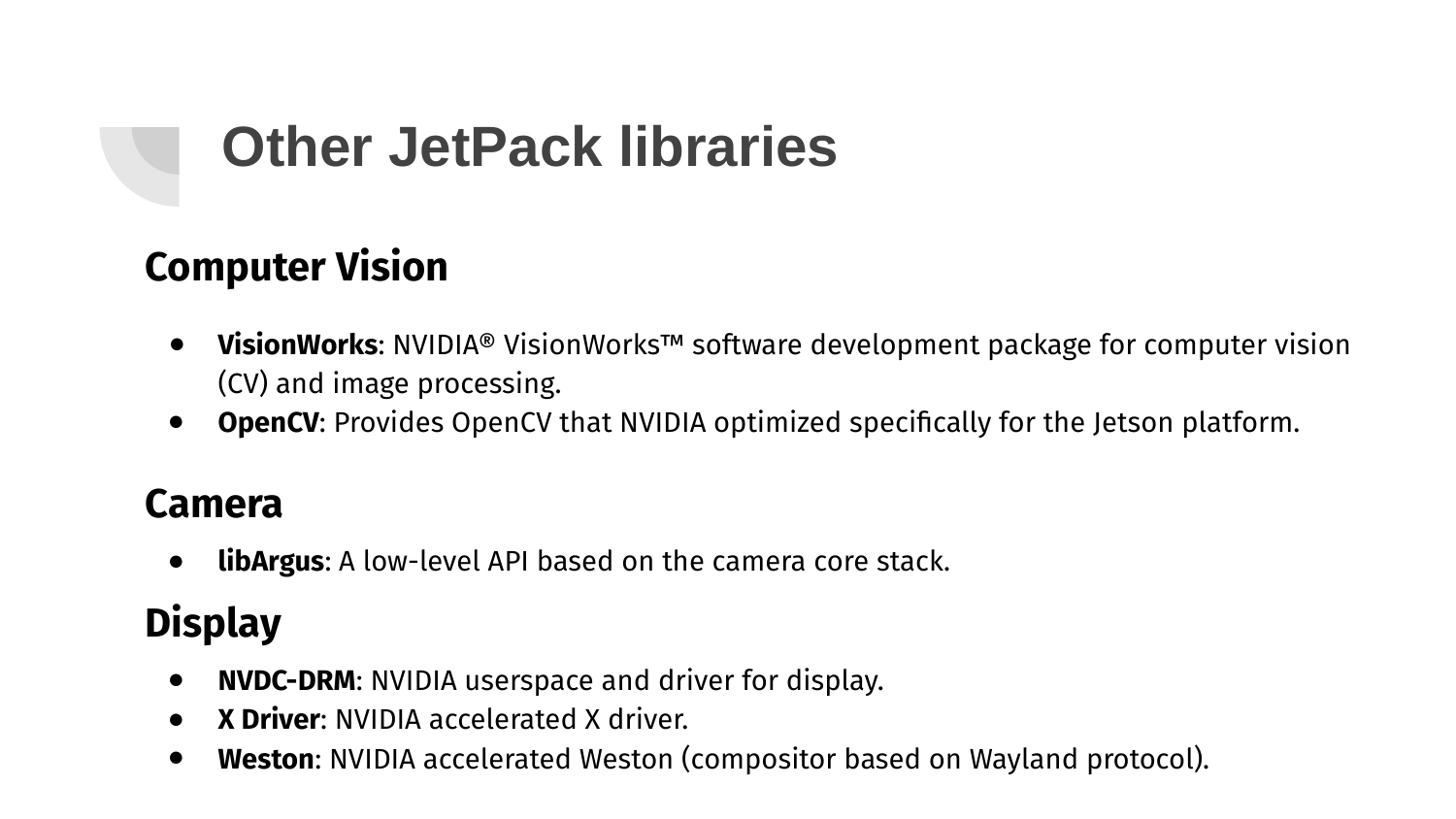

# Other JetPack libraries
Computer Vision
VisionWorks: NVIDIA® VisionWorks™ software development package for computer vision (CV) and image processing.
OpenCV: Provides OpenCV that NVIDIA optimized specifically for the Jetson platform.
Camera
libArgus: A low-level API based on the camera core stack.
Display
NVDC-DRM: NVIDIA userspace and driver for display.
X Driver: NVIDIA accelerated X driver.
Weston: NVIDIA accelerated Weston (compositor based on Wayland protocol).